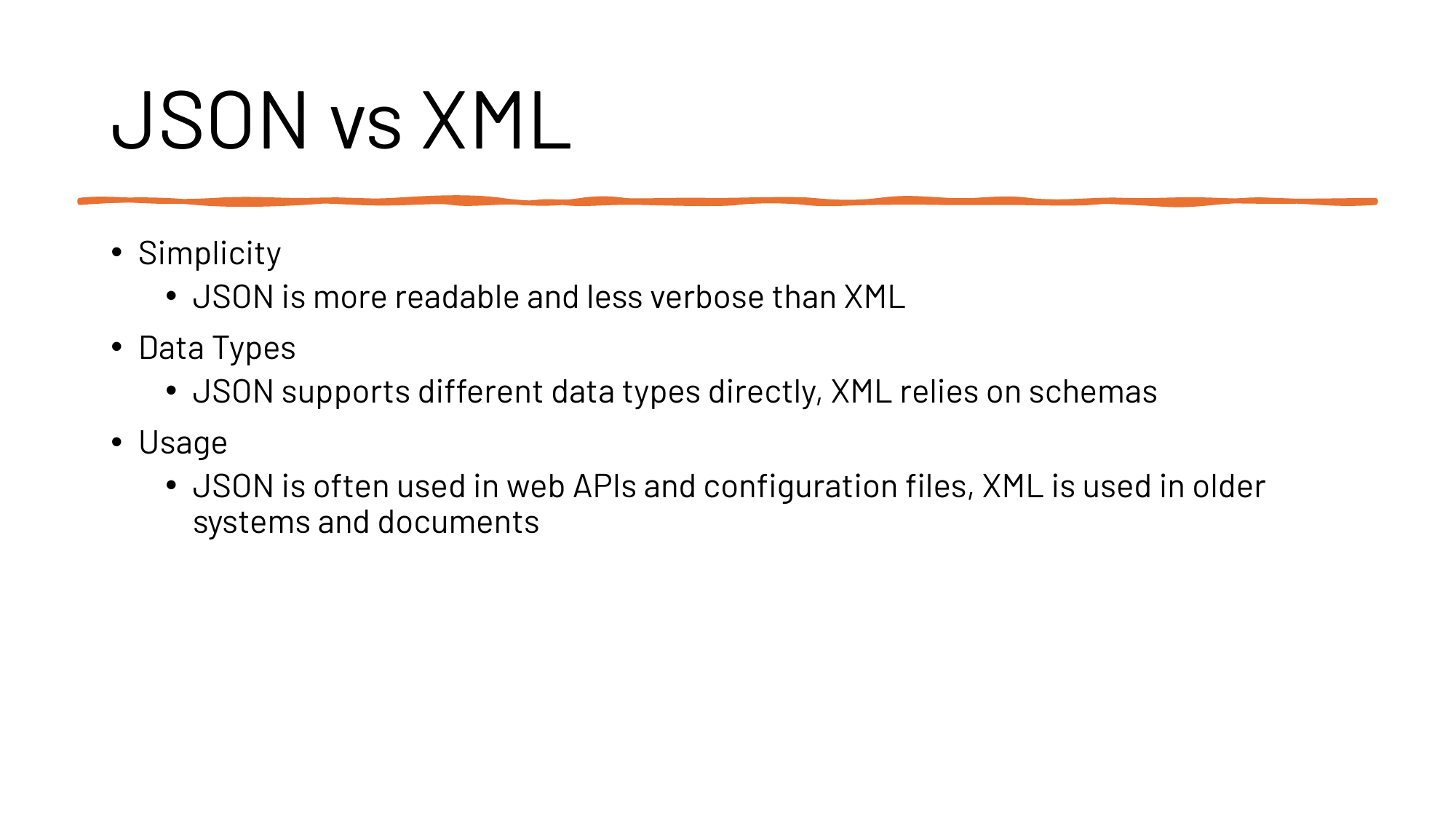

# JSON vs XML

Simplicity
JSON is more readable and less verbose than XML
Data Types
JSON supports different data types directly, XML relies on schemas
Usage
JSON is often used in web APIs and configuration files, XML is used in older systems and documents